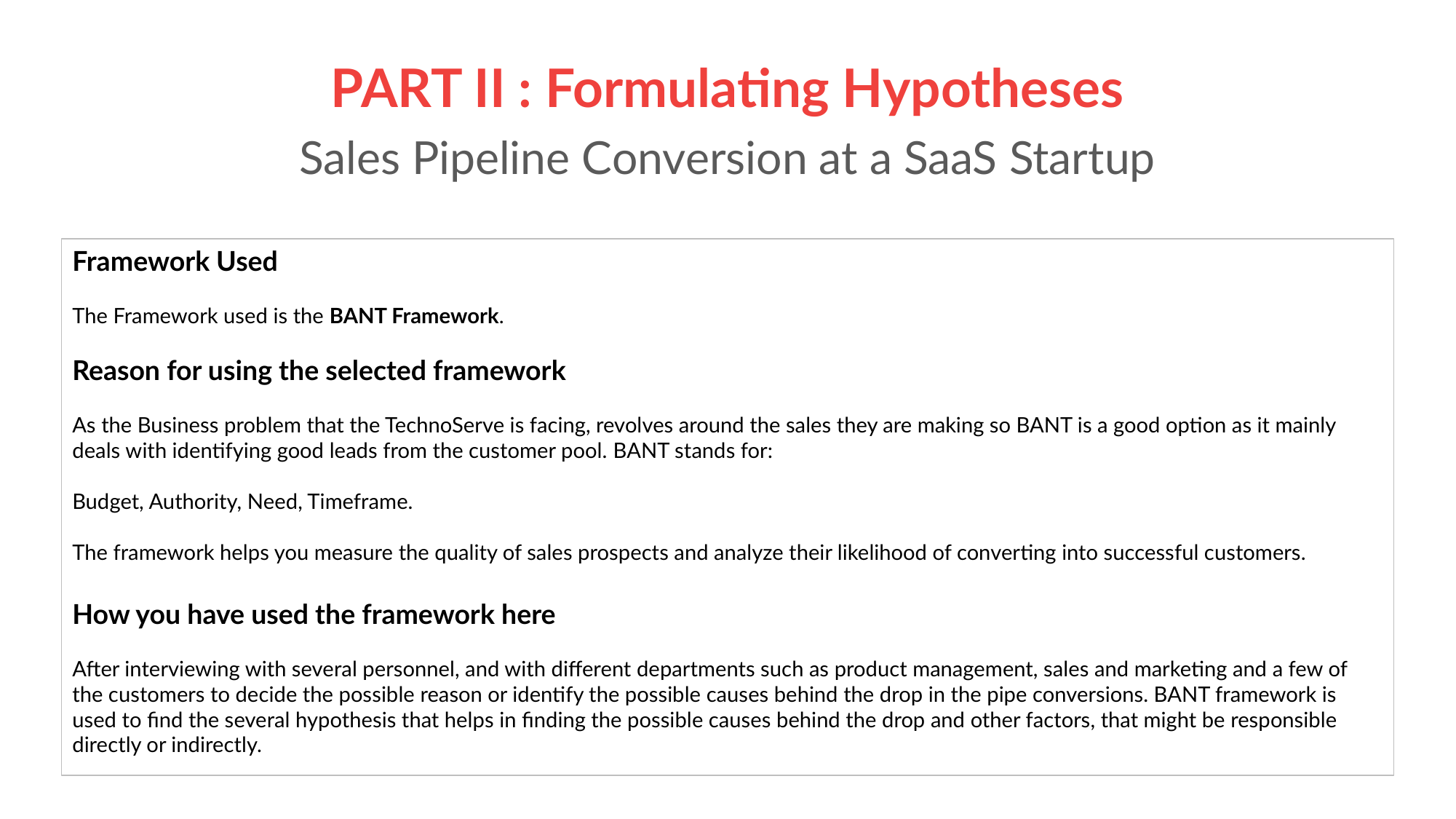

# PART II : Formulating Hypotheses Sales Pipeline Conversion at a SaaS Startup
Framework Used

The Framework used is the BANT Framework.

Reason for using the selected framework

As the Business problem that the TechnoServe is facing, revolves around the sales they are making so BANT is a good option as it mainly deals with identifying good leads from the customer pool. BANT stands for:

Budget, Authority, Need, Timeframe.

The framework helps you measure the quality of sales prospects and analyze their likelihood of converting into successful customers.

How you have used the framework here

After interviewing with several personnel, and with different departments such as product management, sales and marketing and a few of the customers to decide the possible reason or identify the possible causes behind the drop in the pipe conversions. BANT framework is used to find the several hypothesis that helps in finding the possible causes behind the drop and other factors, that might be responsible directly or indirectly.